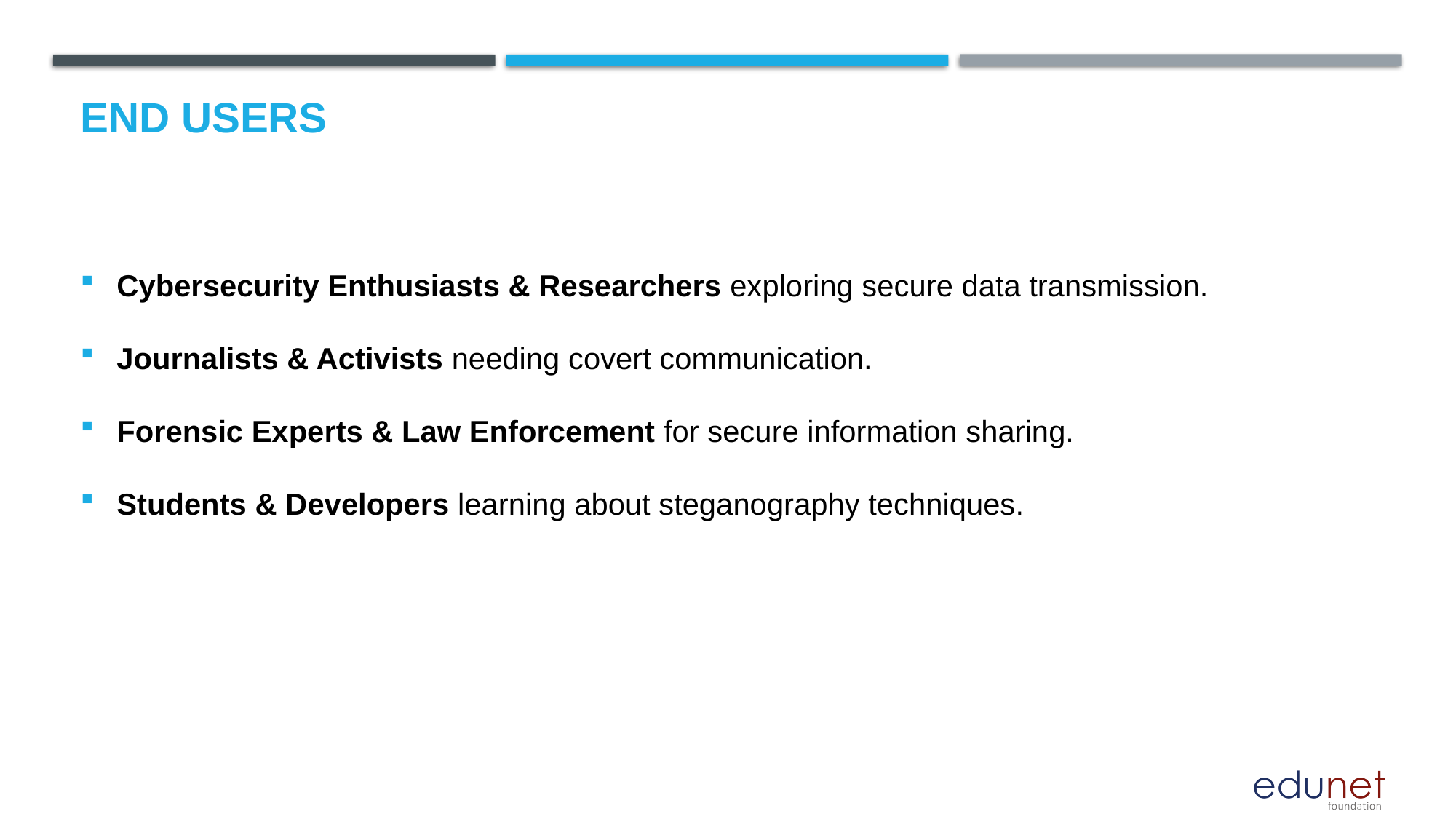

# End users
Cybersecurity Enthusiasts & Researchers exploring secure data transmission.
Journalists & Activists needing covert communication.
Forensic Experts & Law Enforcement for secure information sharing.
Students & Developers learning about steganography techniques.